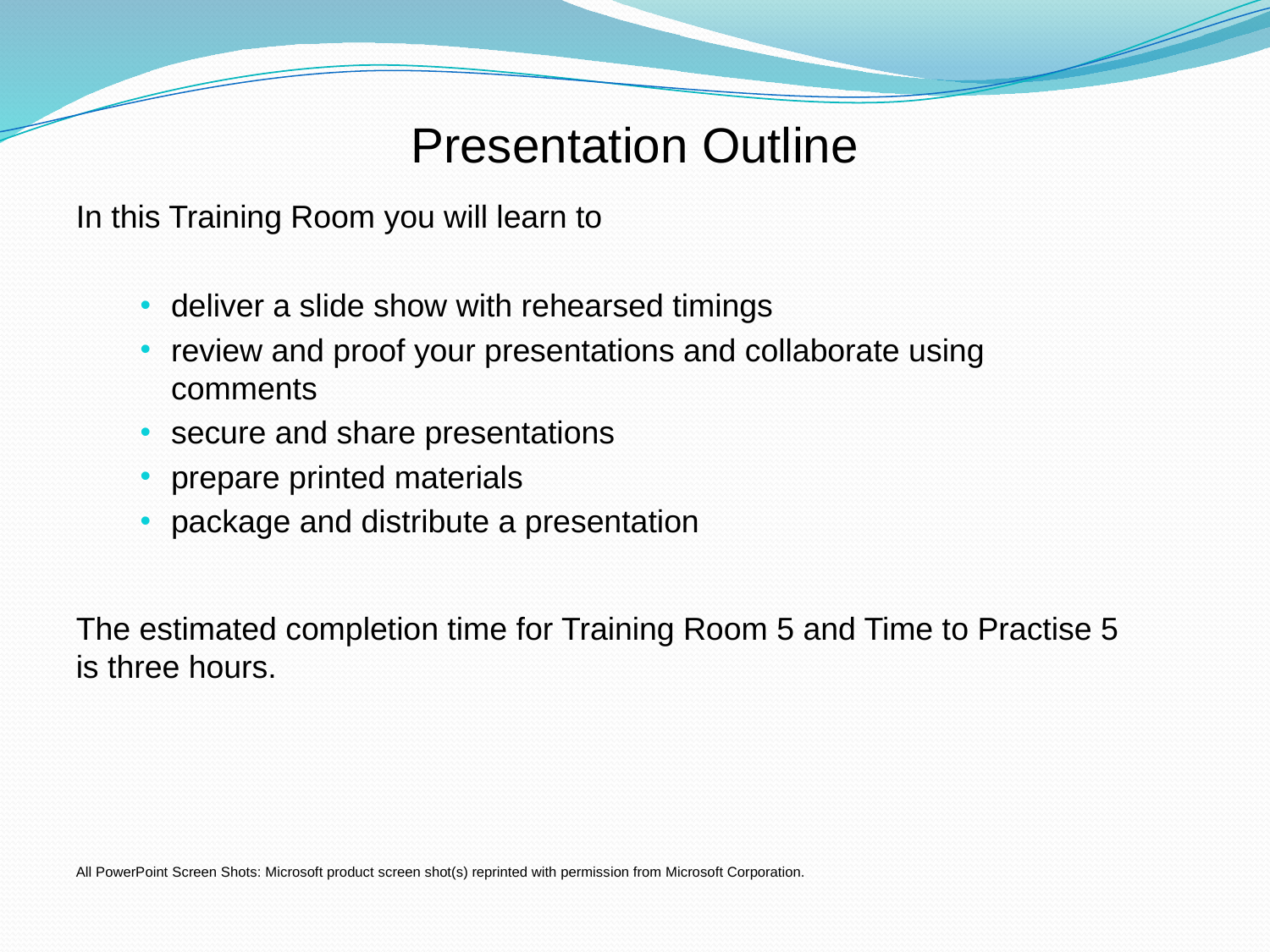

Presentation Outline
In this Training Room you will learn to

deliver a slide show with rehearsed timings
review and proof your presentations and collaborate using comments
secure and share presentations
prepare printed materials
package and distribute a presentation

The estimated completion time for Training Room 5 and Time to Practise 5 is three hours.
All PowerPoint Screen Shots: Microsoft product screen shot(s) reprinted with permission from Microsoft Corporation.